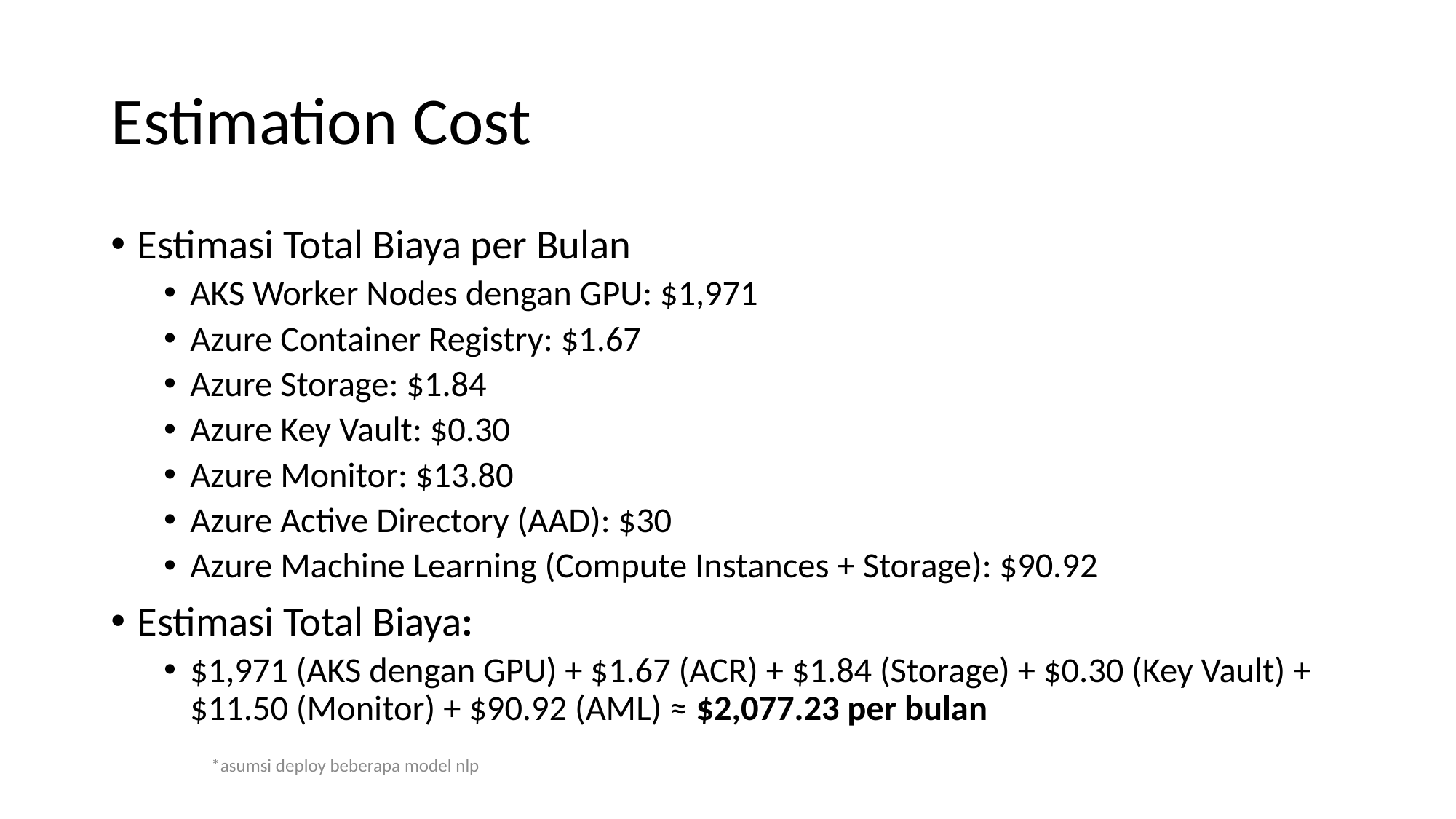

# Estimation Cost
Estimasi Total Biaya per Bulan
AKS Worker Nodes dengan GPU: $1,971
Azure Container Registry: $1.67
Azure Storage: $1.84
Azure Key Vault: $0.30
Azure Monitor: $13.80
Azure Active Directory (AAD): $30
Azure Machine Learning (Compute Instances + Storage): $90.92
Estimasi Total Biaya:
$1,971 (AKS dengan GPU) + $1.67 (ACR) + $1.84 (Storage) + $0.30 (Key Vault) + $11.50 (Monitor) + $90.92 (AML) ≈ $2,077.23 per bulan

*asumsi deploy beberapa model nlp